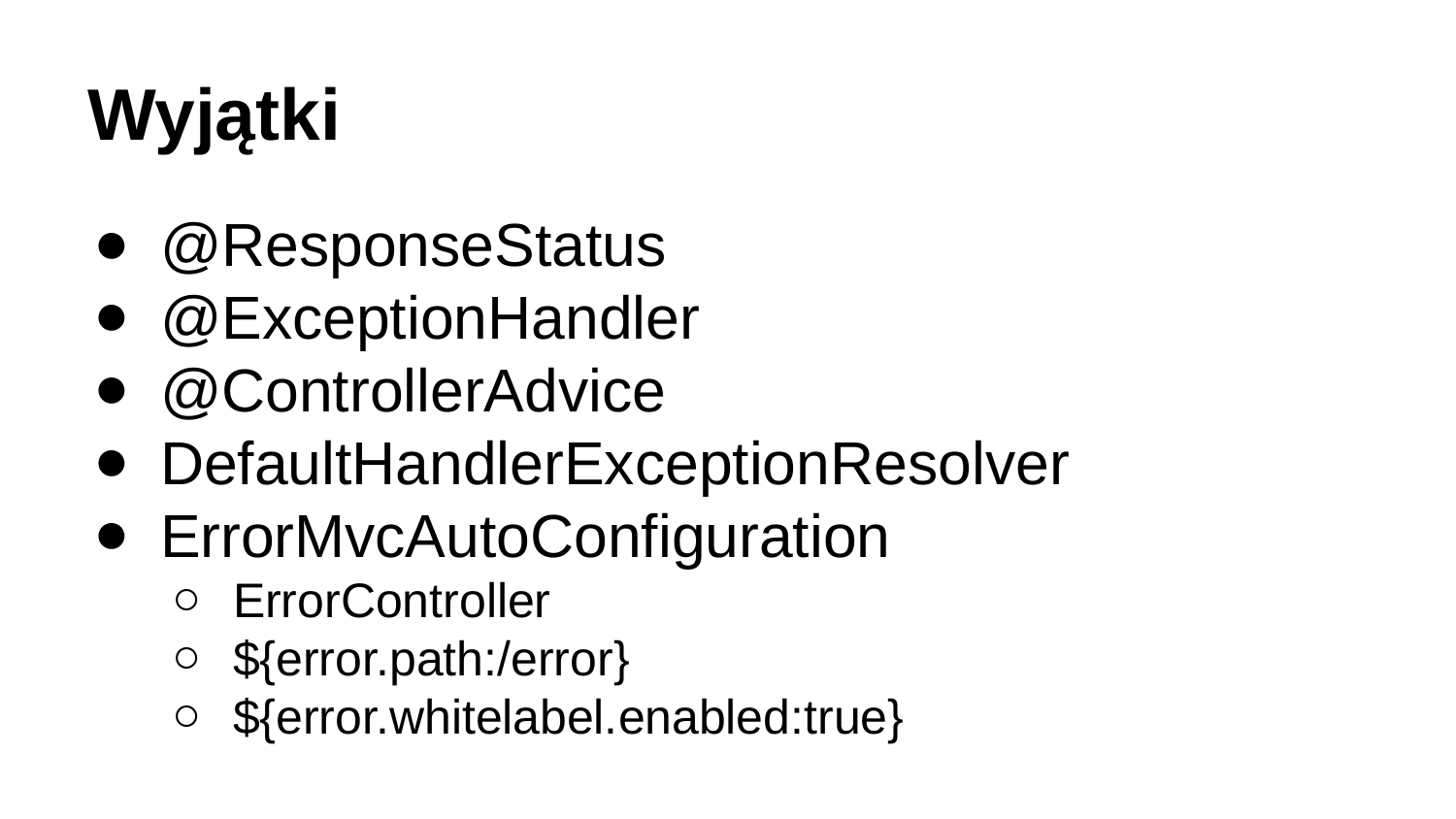

# Wyjątki
@ResponseStatus
@ExceptionHandler
@ControllerAdvice
DefaultHandlerExceptionResolver
ErrorMvcAutoConfiguration
ErrorController
${error.path:/error}
${error.whitelabel.enabled:true}